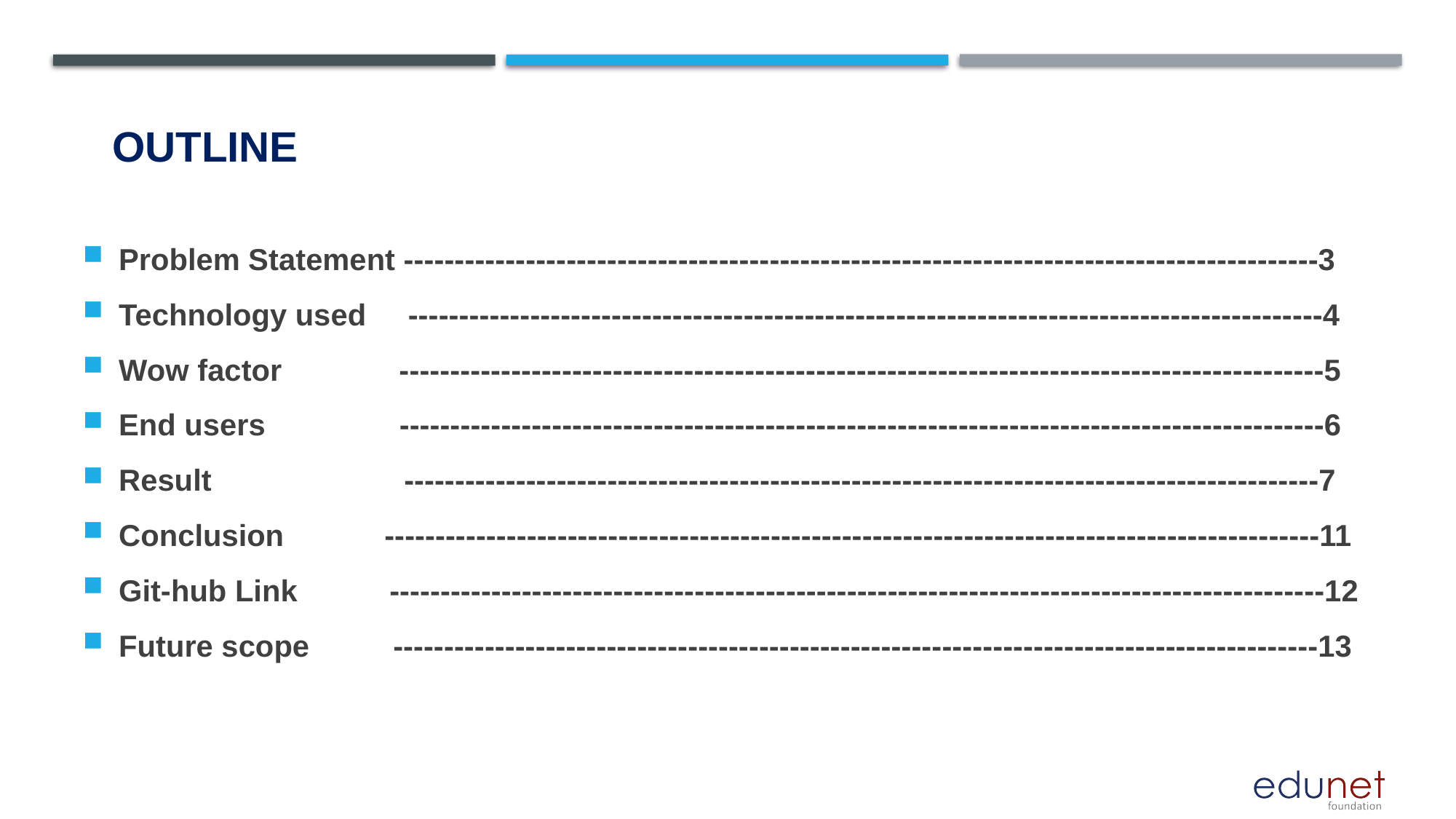

# OUTLINE

Problem Statement ------------------------------------------------------------------------------------------3
Technology used     ------------------------------------------------------------------------------------------4
Wow factor              -------------------------------------------------------------------------------------------5
End users                -------------------------------------------------------------------------------------------6
Result                       ------------------------------------------------------------------------------------------7
Conclusion            --------------------------------------------------------------------------------------------11
Git-hub Link           --------------------------------------------------------------------------------------------12
Future scope          -------------------------------------------------------------------------------------------13